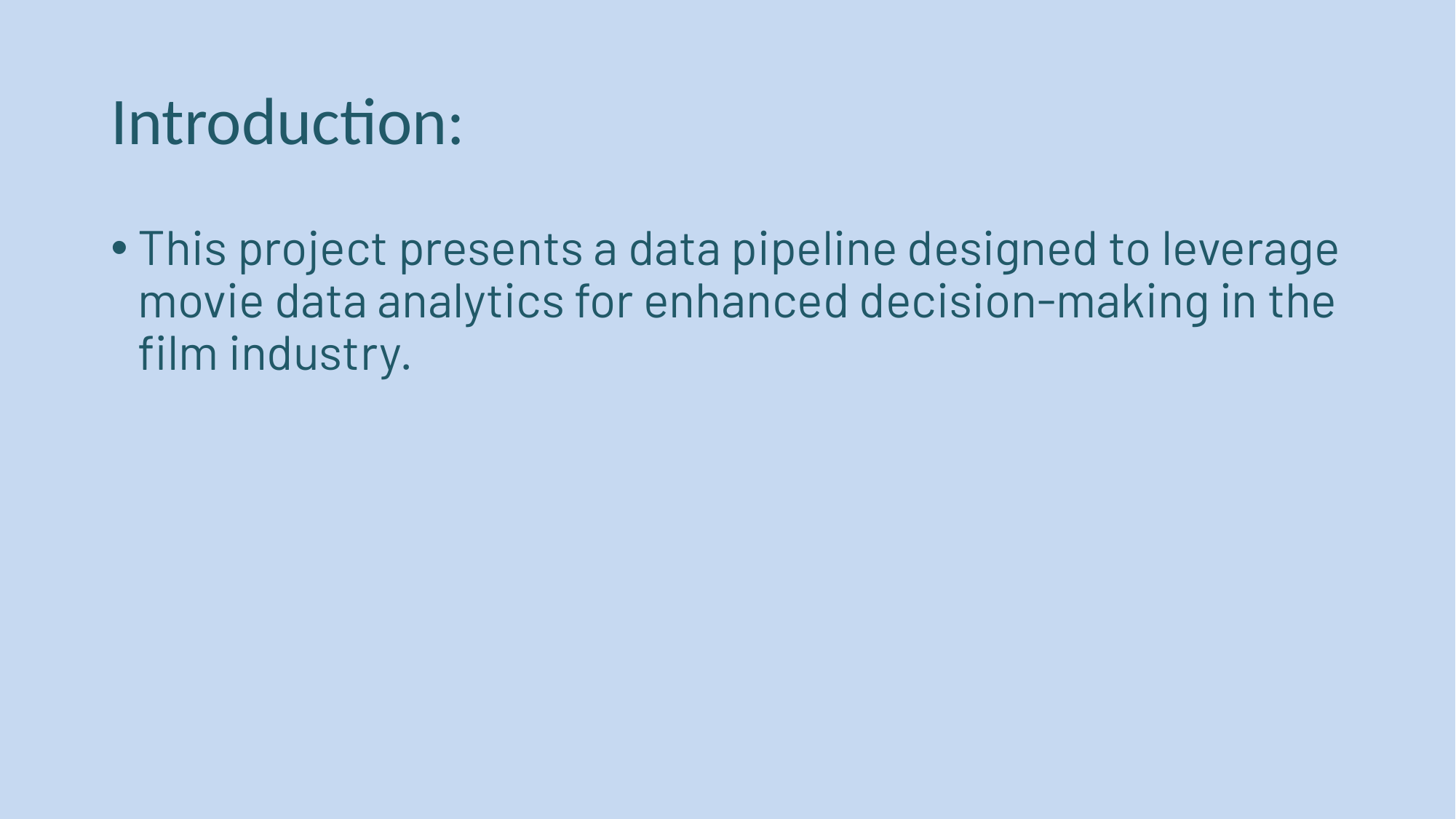

# Introduction:
This project presents a data pipeline designed to leverage movie data analytics for enhanced decision-making in the film industry.